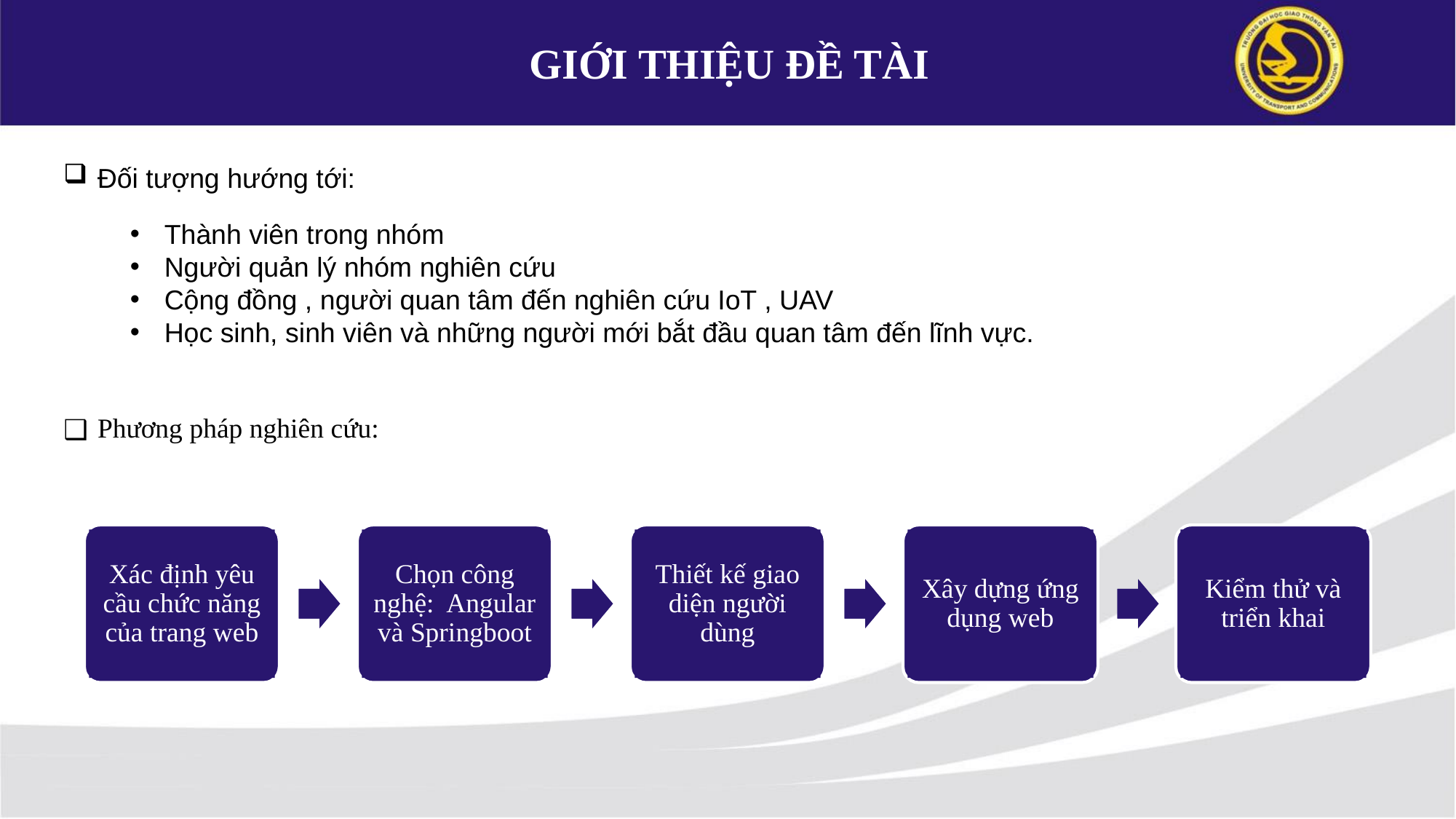

GIỚI THIỆU ĐỀ TÀI
Đối tượng hướng tới:

Thành viên trong nhóm
Người quản lý nhóm nghiên cứu
Cộng đồng , người quan tâm đến nghiên cứu IoT , UAV
Học sinh, sinh viên và những người mới bắt đầu quan tâm đến lĩnh vực.
Phương pháp nghiên cứu:

Xác định yêu cầu chức năng của trang web
Chọn công nghệ:  Angular và Springboot
Thiết kế giao diện người dùng
Xây dựng ứng dụng web
Kiểm thử và triển khai